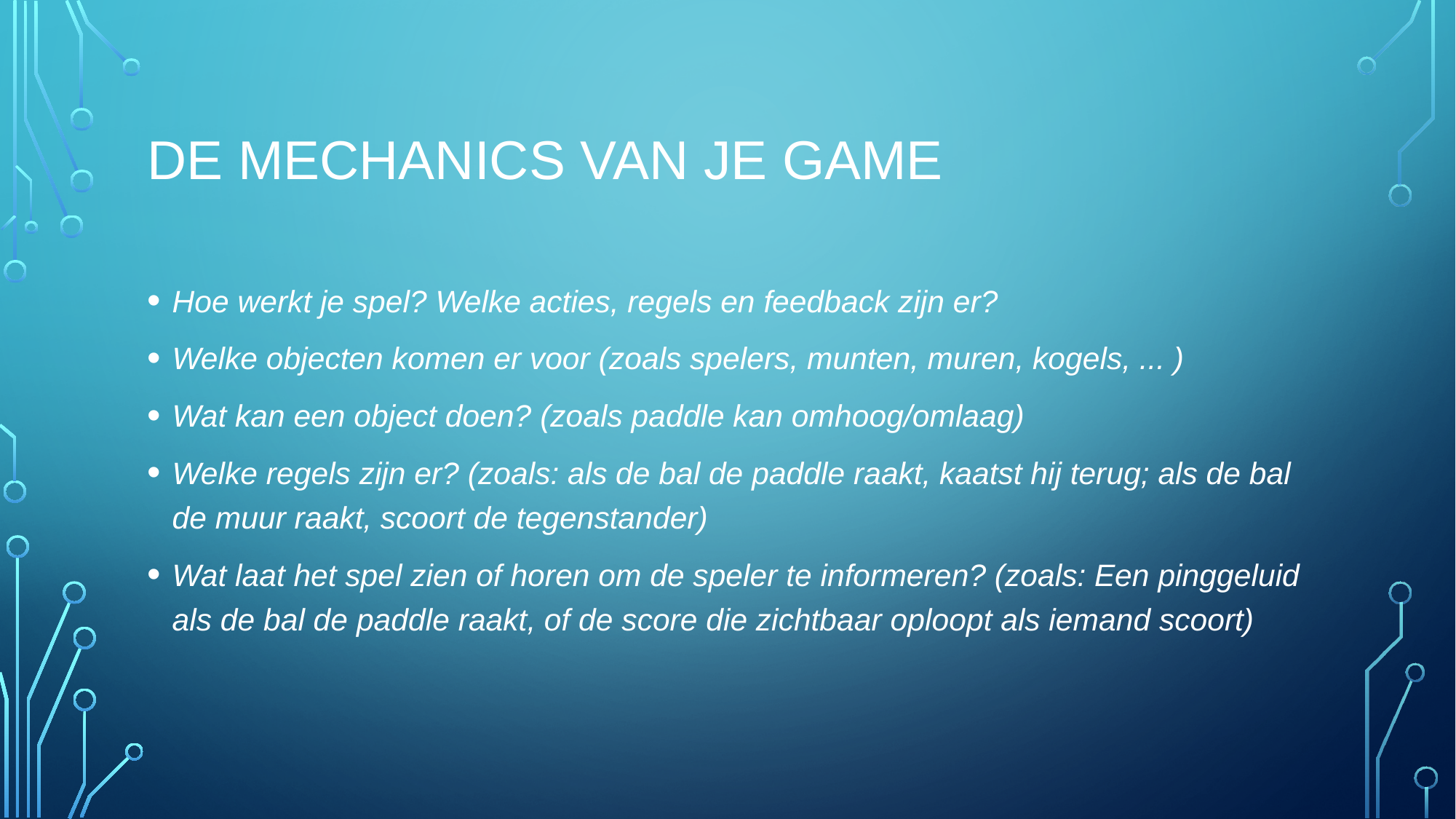

# De mechanics van JE GAME
Hoe werkt je spel? Welke acties, regels en feedback zijn er?
Welke objecten komen er voor (zoals spelers, munten, muren, kogels, ... )
Wat kan een object doen? (zoals paddle kan omhoog/omlaag)
Welke regels zijn er? (zoals: als de bal de paddle raakt, kaatst hij terug; als de bal de muur raakt, scoort de tegenstander)
Wat laat het spel zien of horen om de speler te informeren? (zoals: Een pinggeluid als de bal de paddle raakt, of de score die zichtbaar oploopt als iemand scoort)